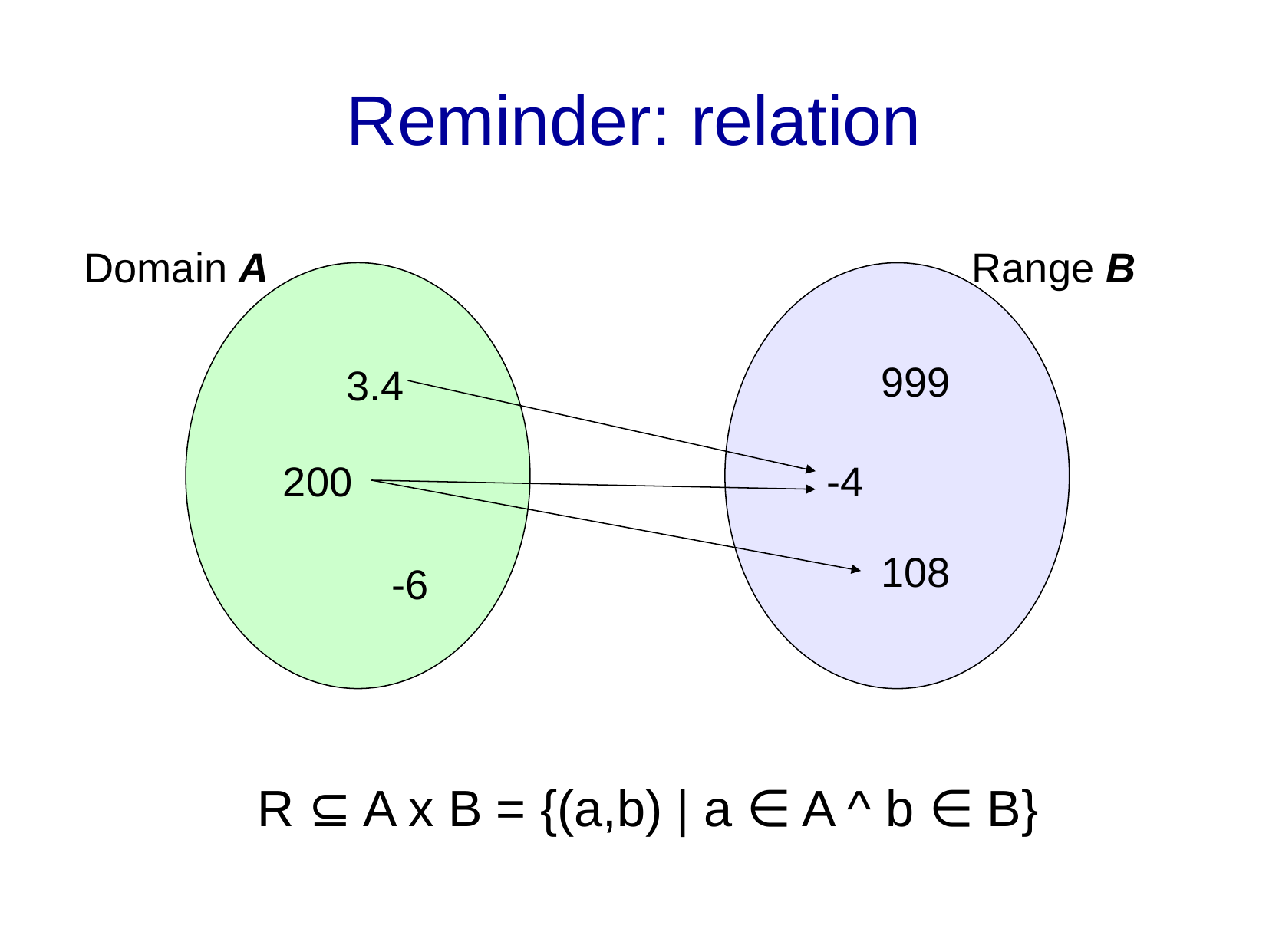

Reminder: relation
Domain A
Range B

999
3.4
200
-4
108
-6
   R ⊆ A x B = {(a,b) | a ∈ A ^ b ∈ B}